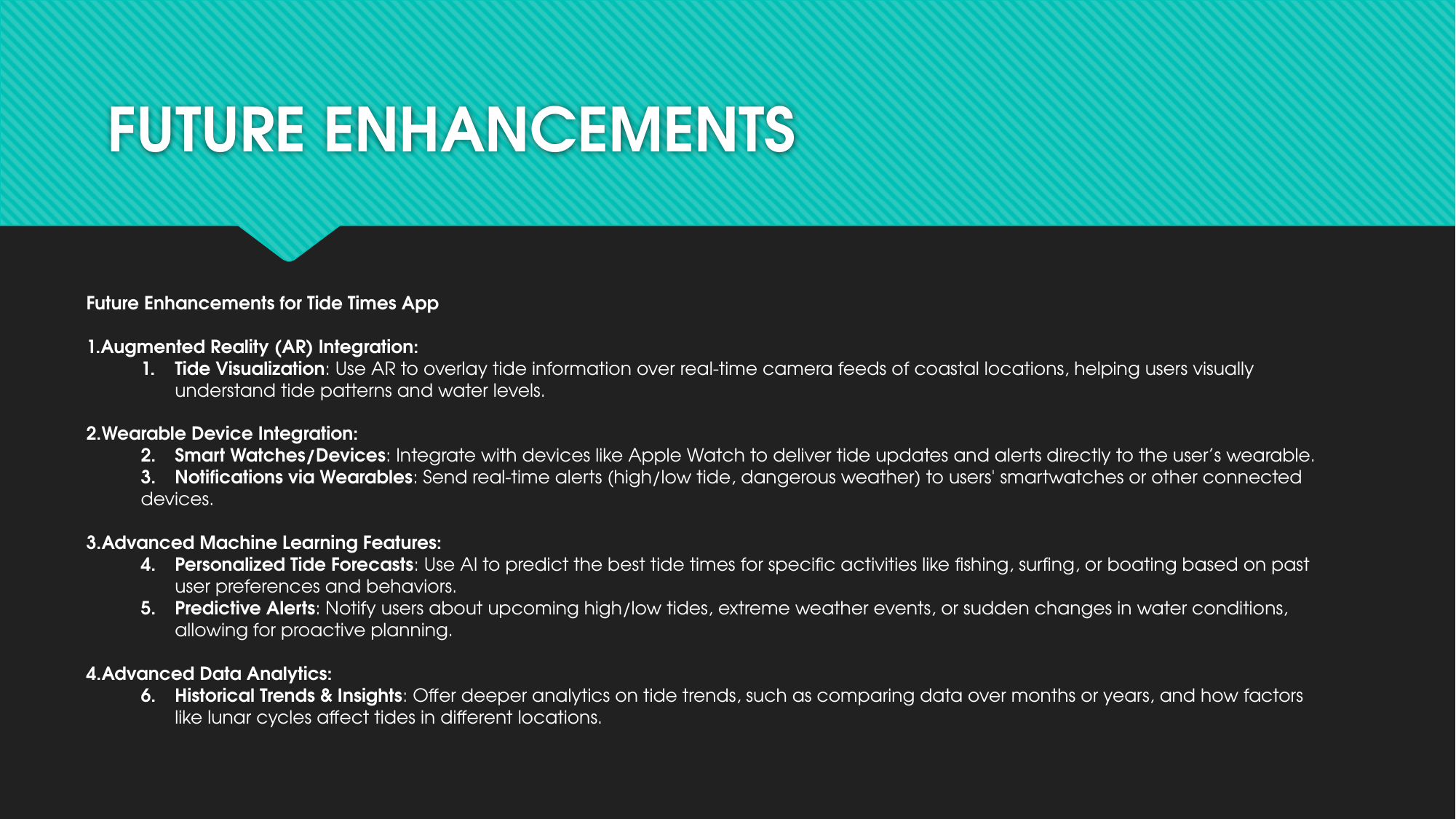

# FUTURE ENHANCEMENTS
Future Enhancements for Tide Times App

Augmented Reality (AR) Integration:
Tide Visualization: Use AR to overlay tide information over real-time camera feeds of coastal locations, helping users visually understand tide patterns and water levels.

2.Wearable Device Integration:
Smart Watches/Devices: Integrate with devices like Apple Watch to deliver tide updates and alerts directly to the user’s wearable.
Notifications via Wearables: Send real-time alerts (high/low tide, dangerous weather) to users' smartwatches or other connected
devices.

3.Advanced Machine Learning Features:
Personalized Tide Forecasts: Use AI to predict the best tide times for specific activities like fishing, surfing, or boating based on past user preferences and behaviors.
Predictive Alerts: Notify users about upcoming high/low tides, extreme weather events, or sudden changes in water conditions, allowing for proactive planning.

4.Advanced Data Analytics:
Historical Trends & Insights: Offer deeper analytics on tide trends, such as comparing data over months or years, and how factors like lunar cycles affect tides in different locations.